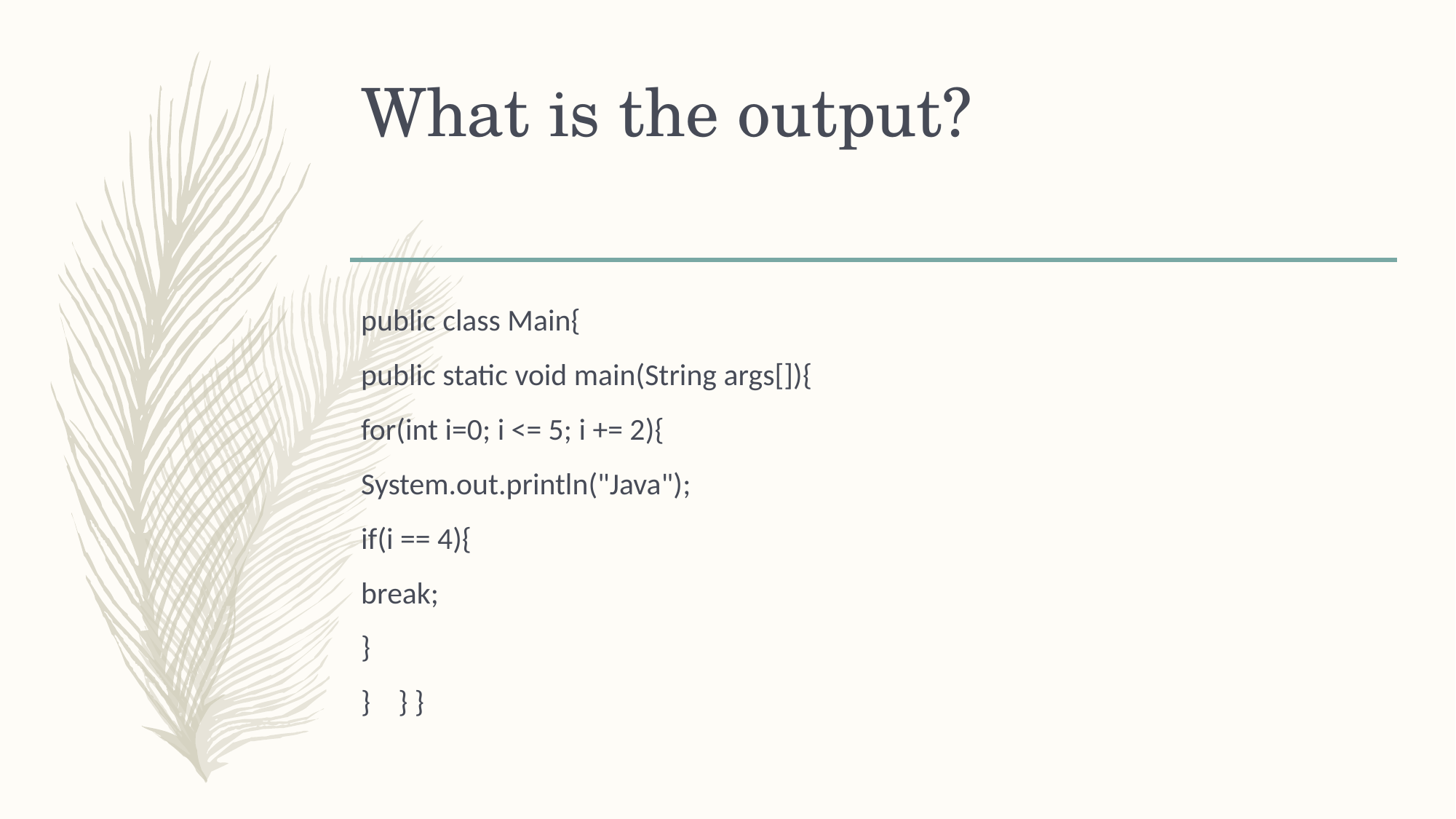

# What is the output?
public class Main{
public static void main(String args[]){
for(int i=0; i <= 5; i += 2){
System.out.println("Java");
if(i == 4){
break;
}
}    } }